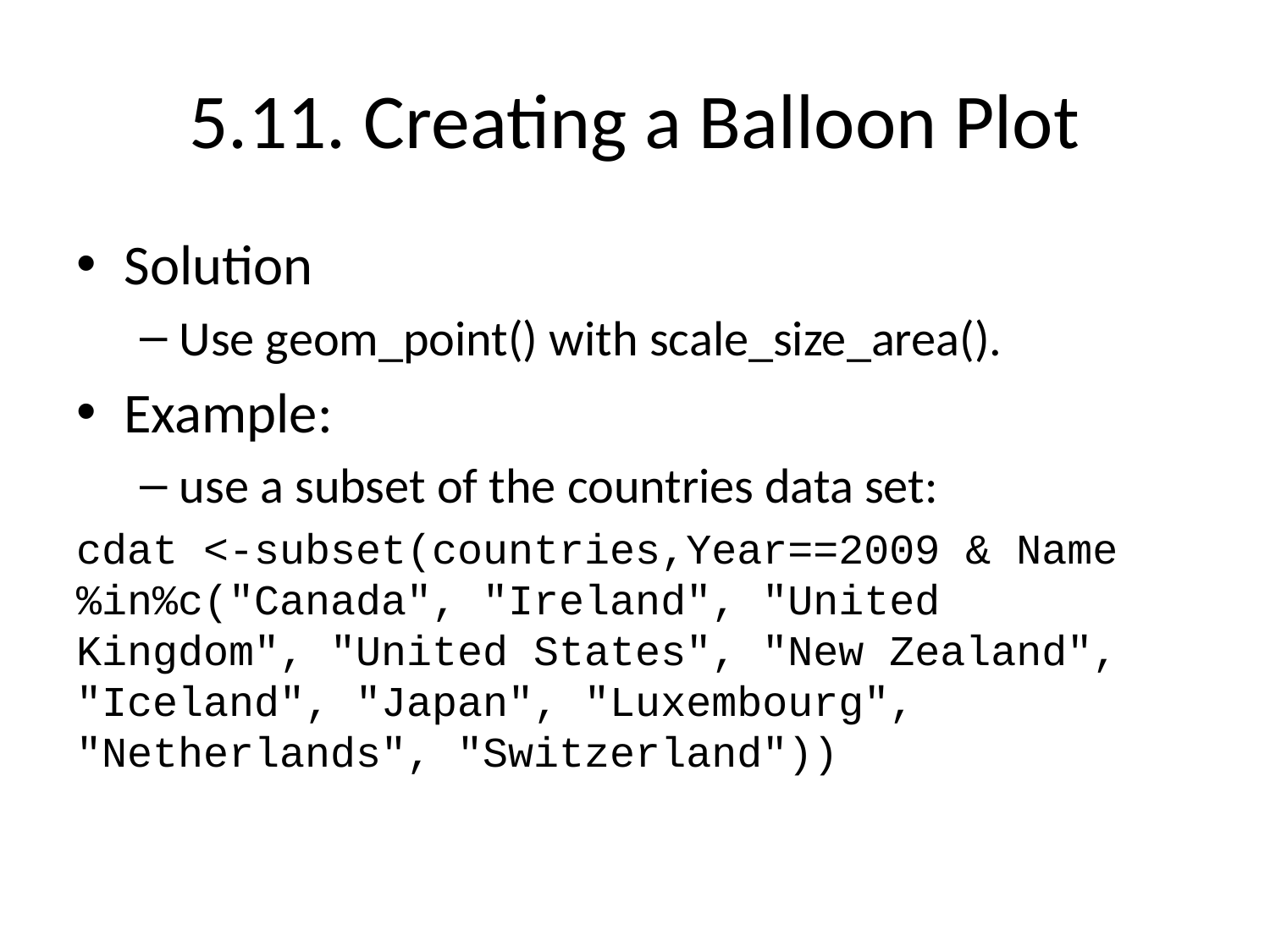

# 5.11. Creating a Balloon Plot
Solution
Use geom_point() with scale_size_area().
Example:
use a subset of the countries data set:
cdat <-subset(countries,Year==2009 & Name %in%c("Canada", "Ireland", "United Kingdom", "United States", "New Zealand", "Iceland", "Japan", "Luxembourg", "Netherlands", "Switzerland"))